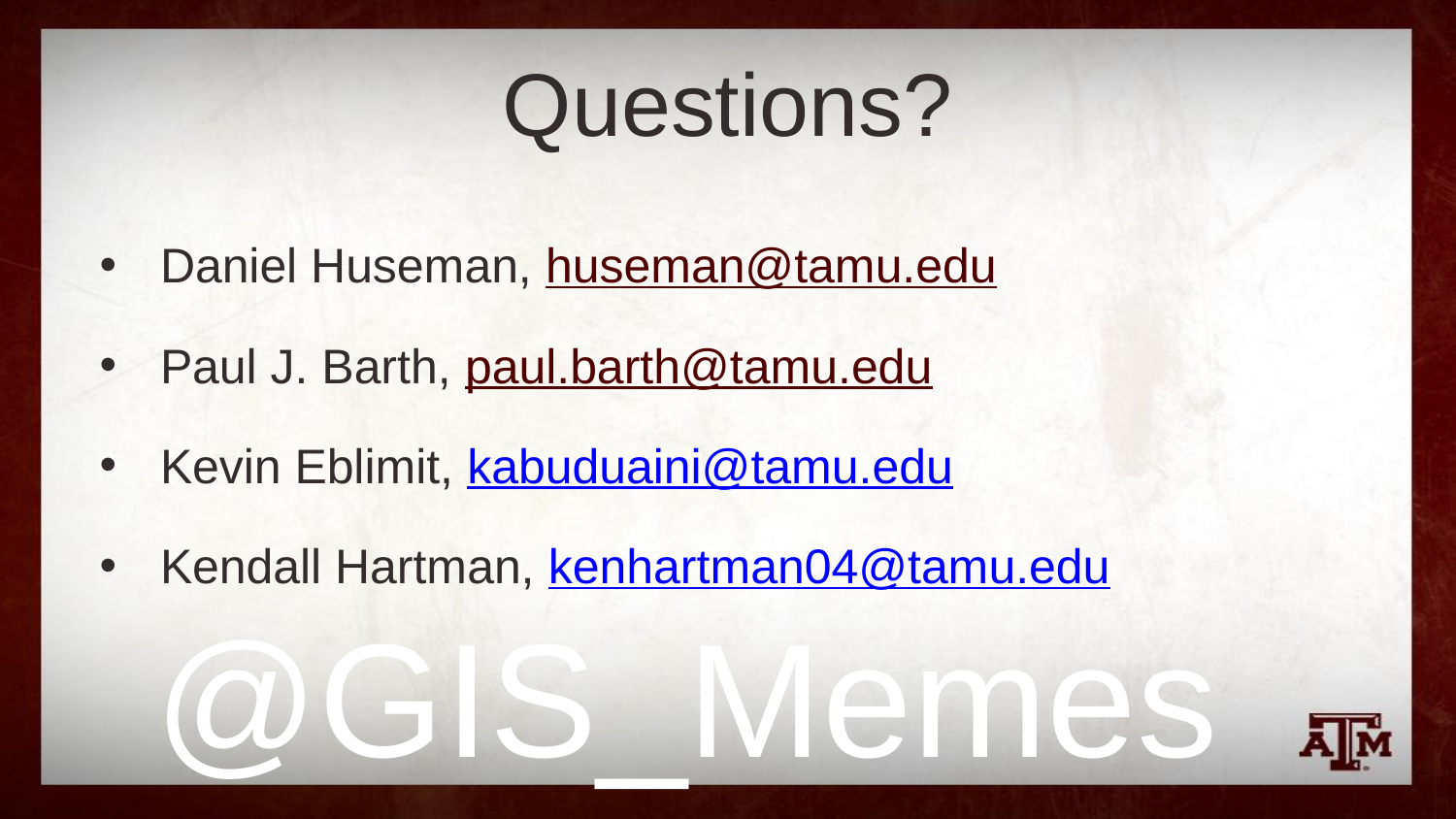

# Questions?
Daniel Huseman, huseman@tamu.edu
Paul J. Barth, paul.barth@tamu.edu
Kevin Eblimit, kabuduaini@tamu.edu
Kendall Hartman, kenhartman04@tamu.edu
@GIS_Memes